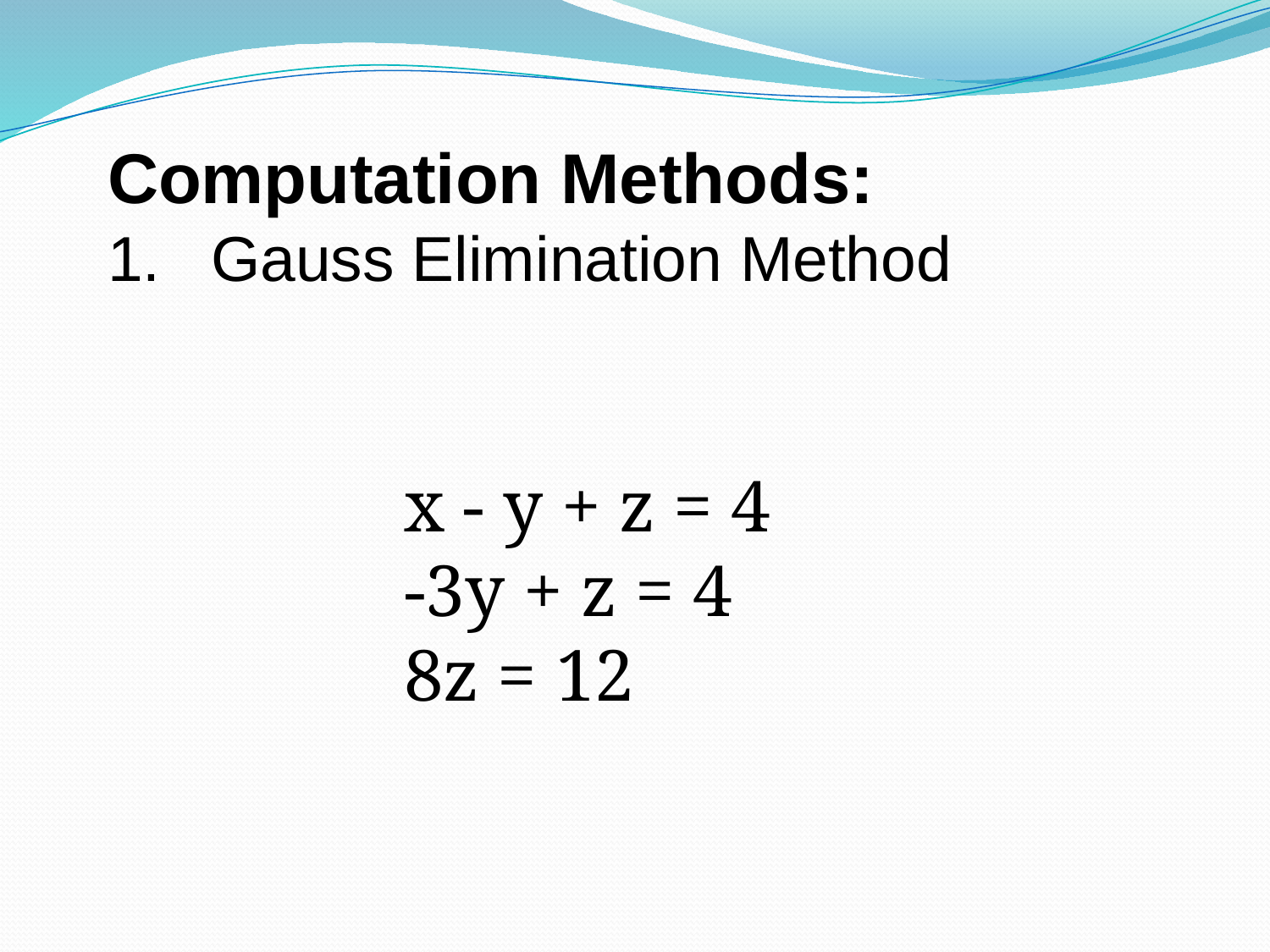

Computation Methods:
Gauss Elimination Method

x - y + z = 4
-3y + z = 4
8z = 12